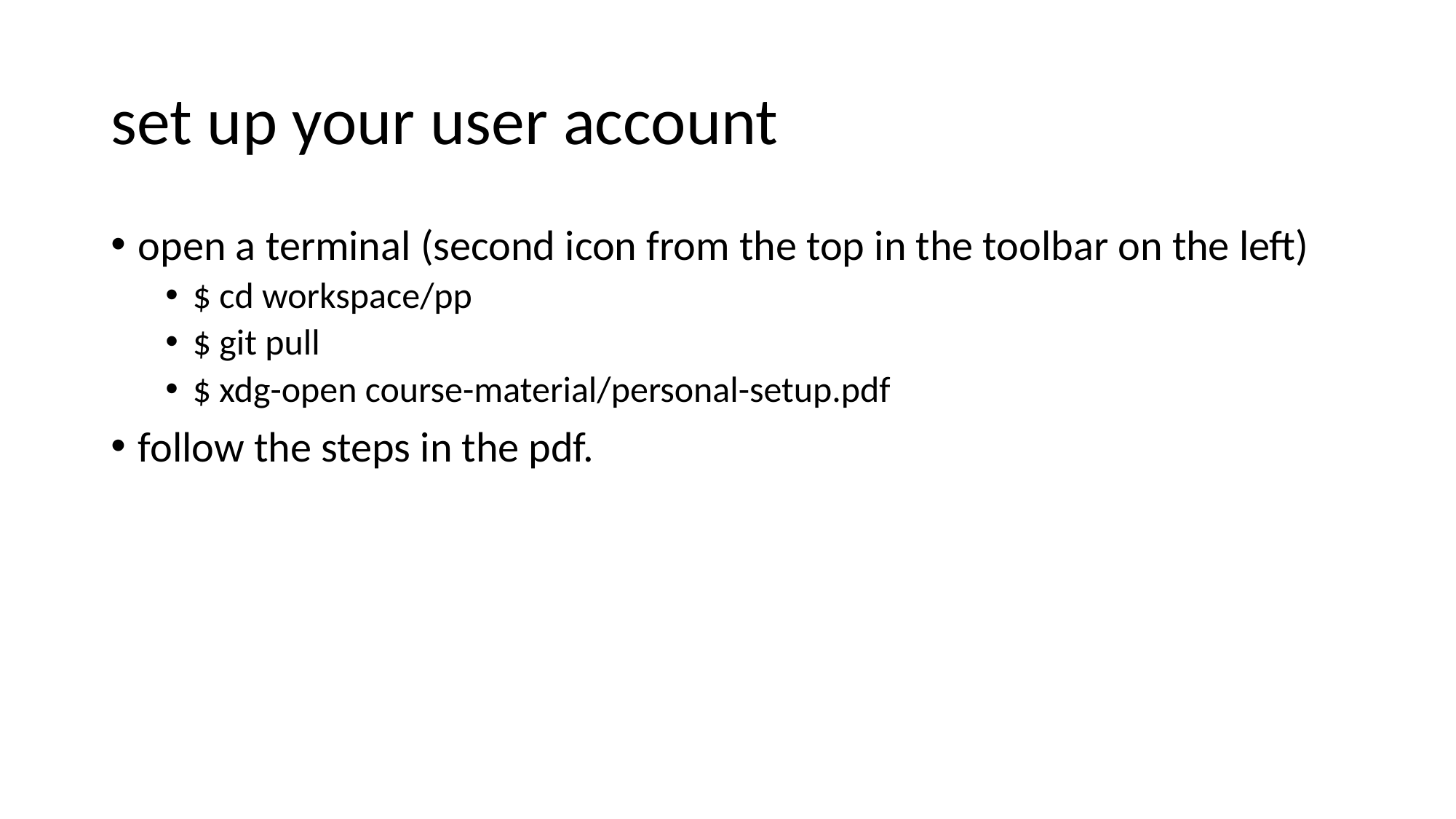

# set up your user account
open a terminal (second icon from the top in the toolbar on the left)
$ cd workspace/pp
$ git pull
$ xdg-open course-material/personal-setup.pdf
follow the steps in the pdf.